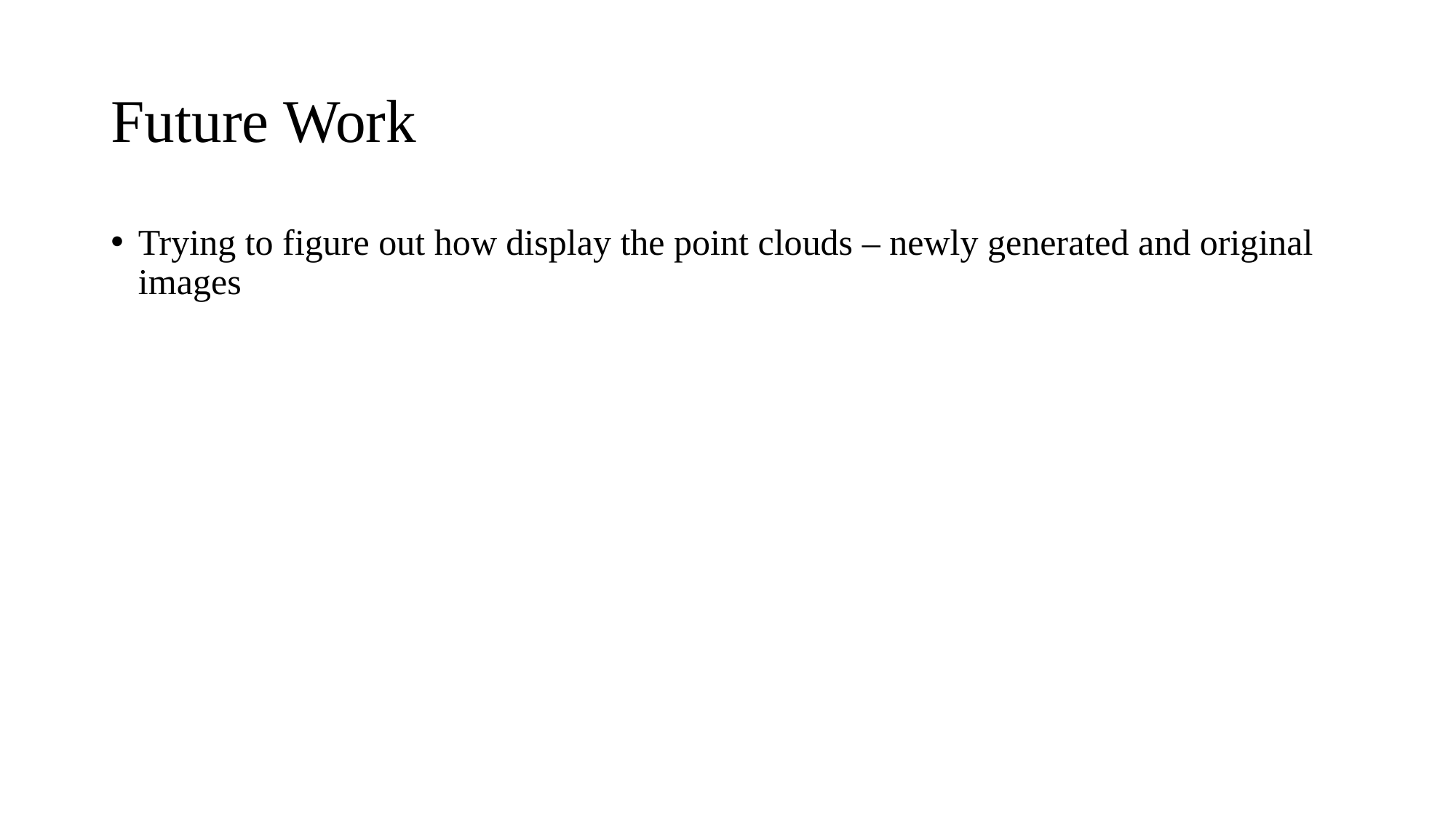

# Future Work
Trying to figure out how display the point clouds – newly generated and original images